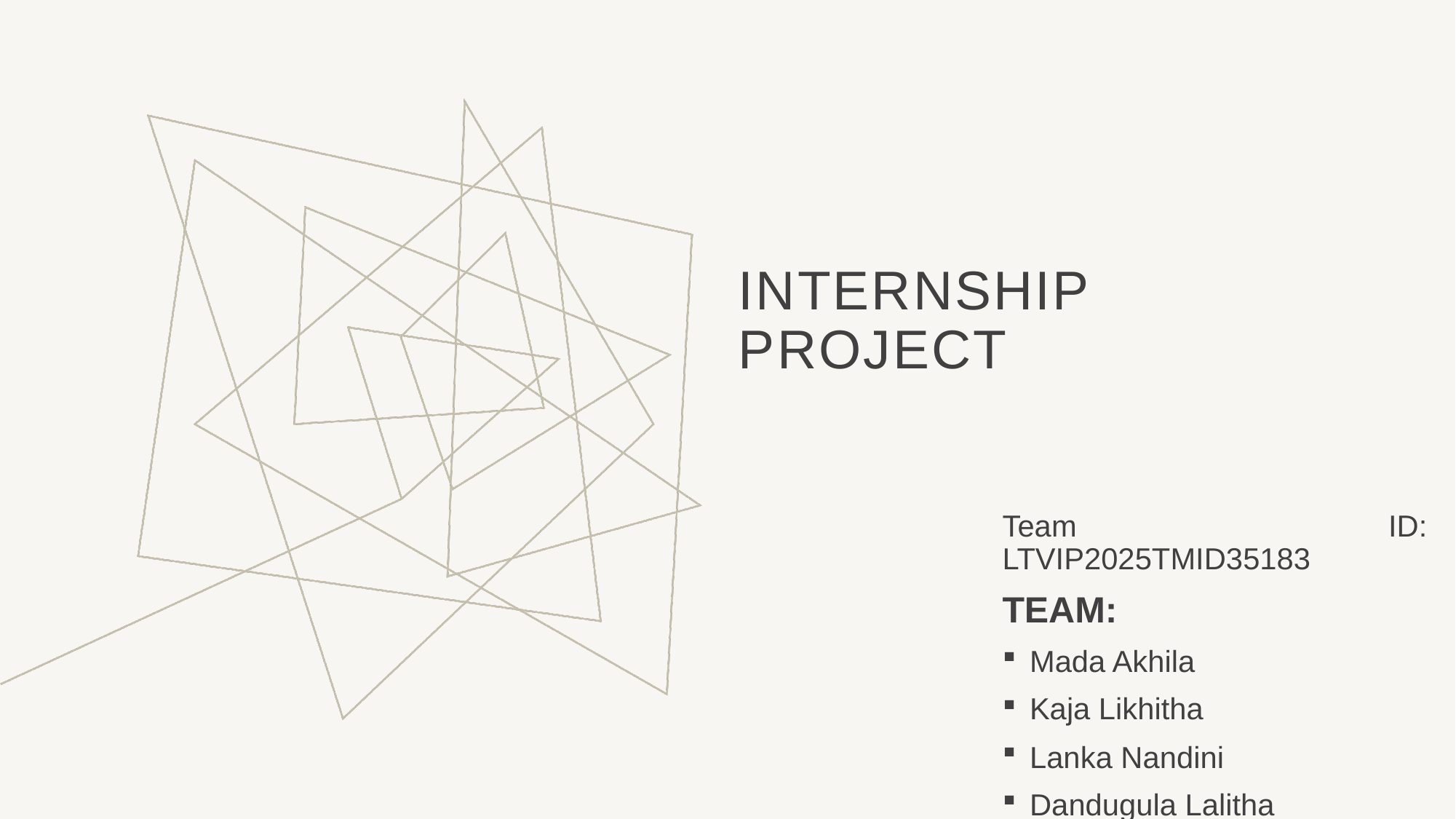

# INTERNSHIP PROJECT
Team ID: LTVIP2025TMID35183
TEAM:
Mada Akhila
Kaja Likhitha
Lanka Nandini
Dandugula Lalitha